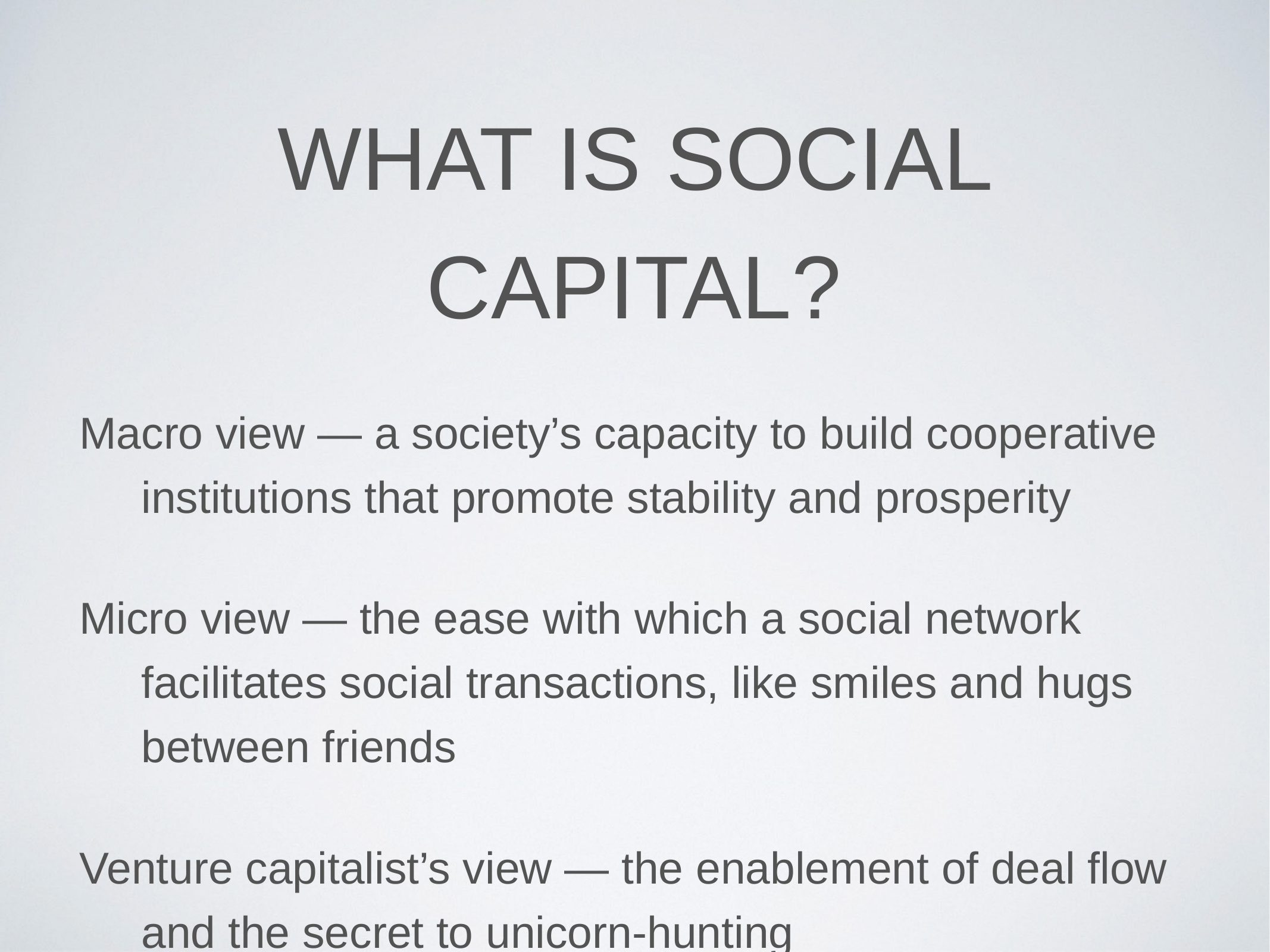

WHAT IS SOCIAL CAPITAL?
Macro view — a society’s capacity to build cooperative institutions that promote stability and prosperity
Micro view — the ease with which a social network facilitates social transactions, like smiles and hugs between friends
Venture capitalist’s view — the enablement of deal flow and the secret to unicorn-hunting